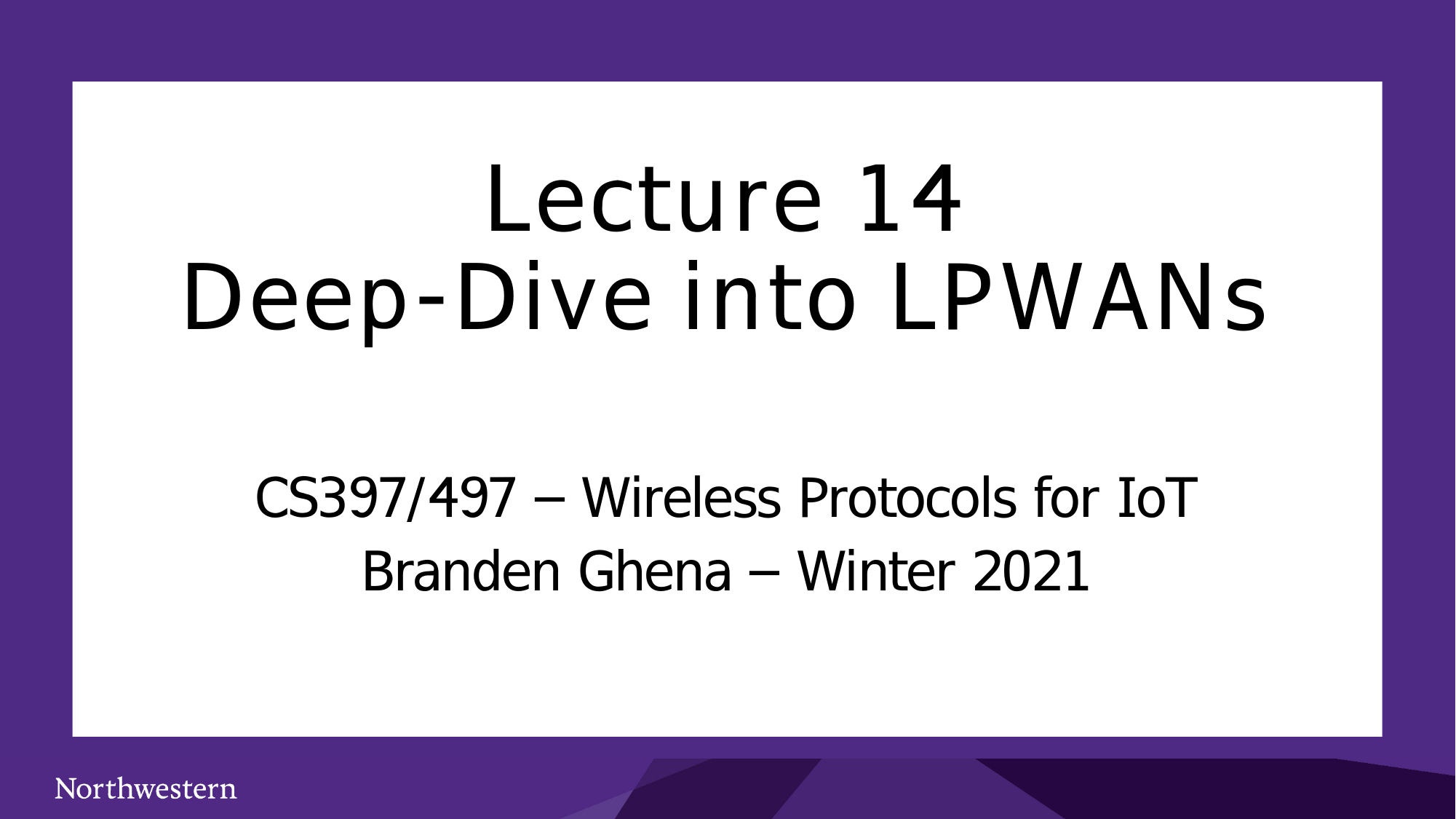

# Lecture 14 Deep-Dive into LPWANs
CS397/497 – Wireless Protocols for IoT
Branden Ghena – Winter 2021